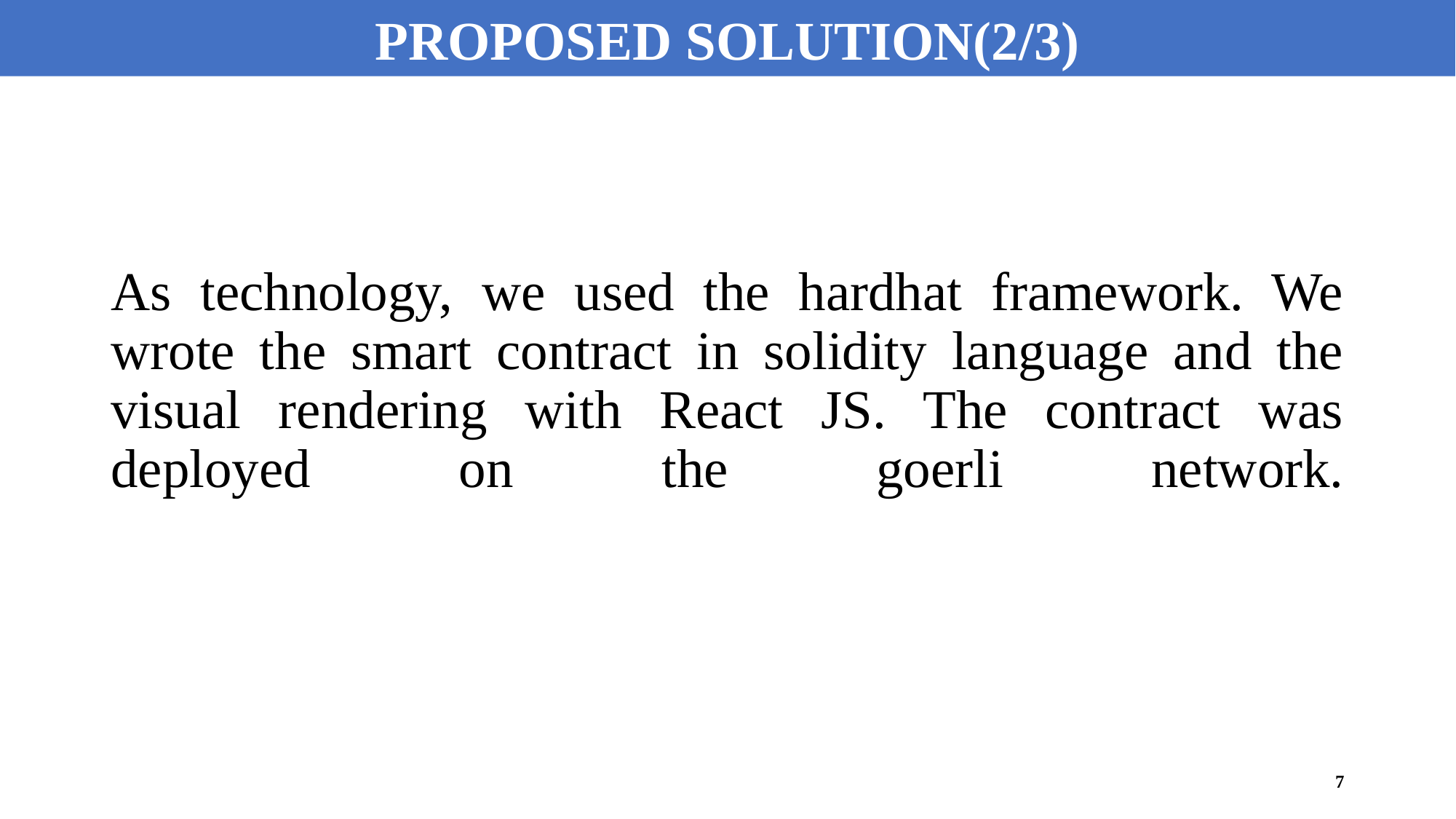

PROPOSED SOLUTION(2/3)
# As technology, we used the hardhat framework. We wrote the smart contract in solidity language and the visual rendering with React JS. The contract was deployed on the goerli network.
7